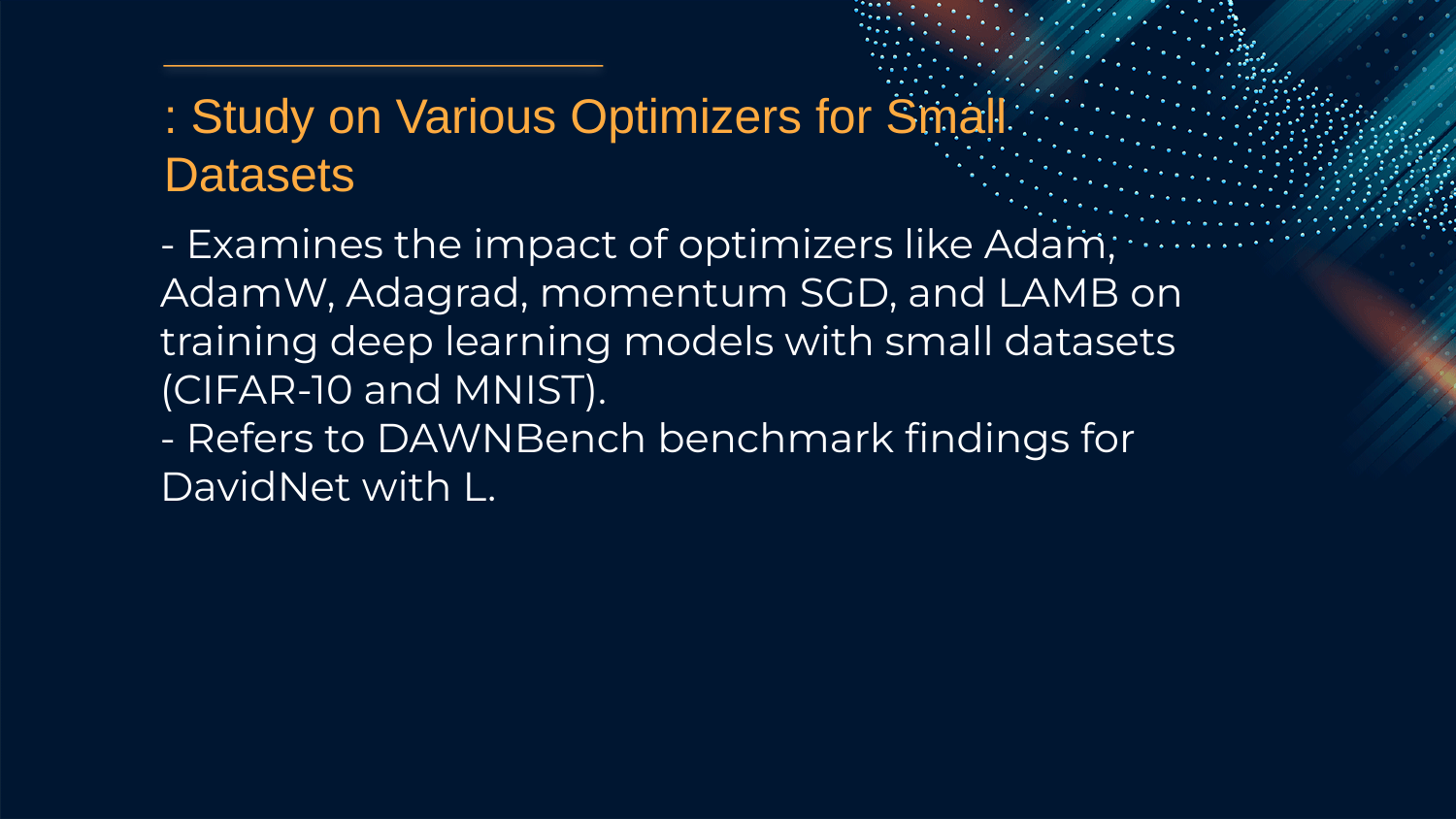

: Study on Various Optimizers for Small Datasets
- Examines the impact of optimizers like Adam, AdamW, Adagrad, momentum SGD, and LAMB on training deep learning models with small datasets (CIFAR-10 and MNIST).
- Refers to DAWNBench benchmark findings for DavidNet with L.